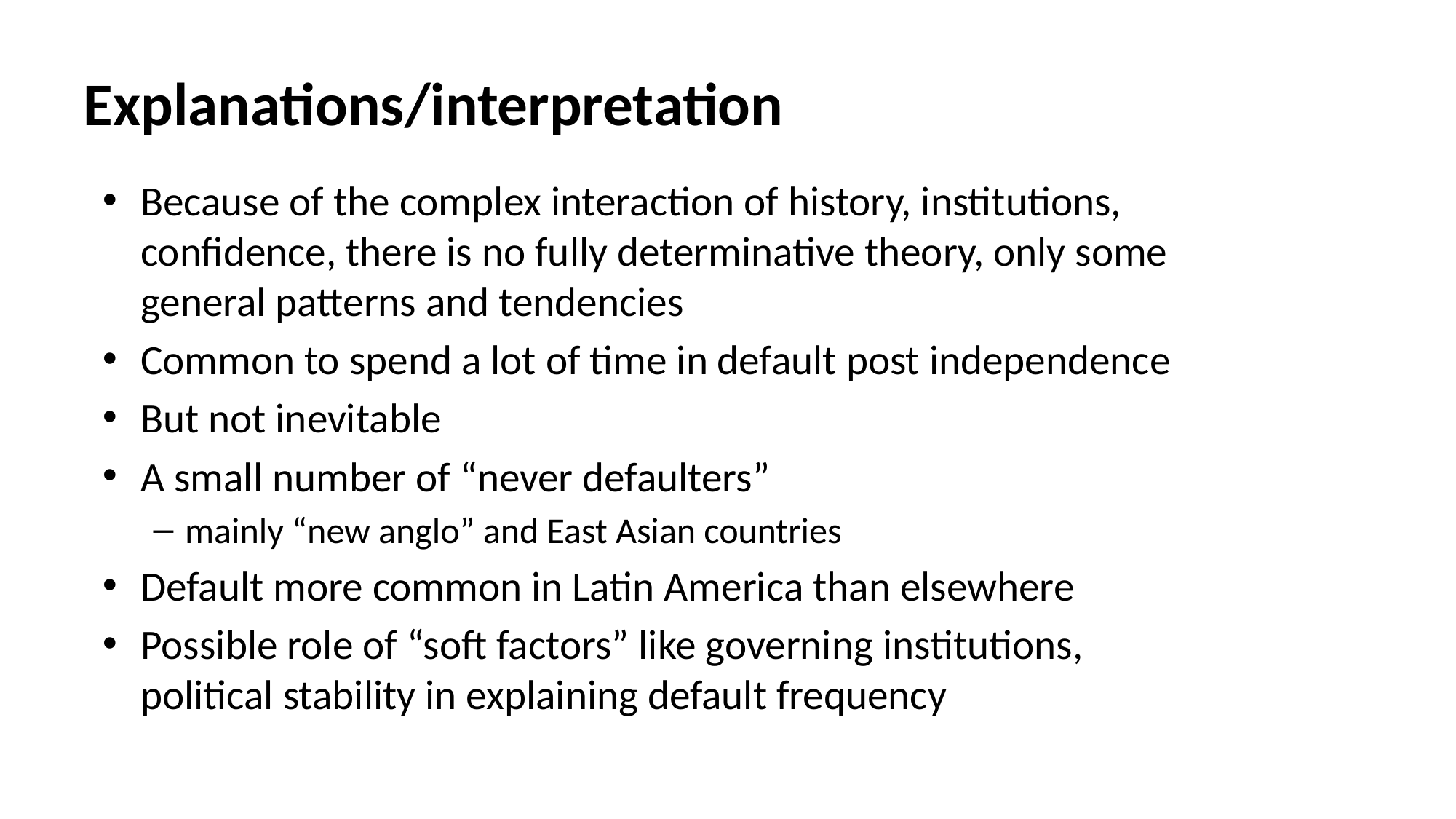

# Explanations/interpretation
Because of the complex interaction of history, institutions, confidence, there is no fully determinative theory, only some general patterns and tendencies
Common to spend a lot of time in default post independence
But not inevitable
A small number of “never defaulters”
mainly “new anglo” and East Asian countries
Default more common in Latin America than elsewhere
Possible role of “soft factors” like governing institutions, political stability in explaining default frequency